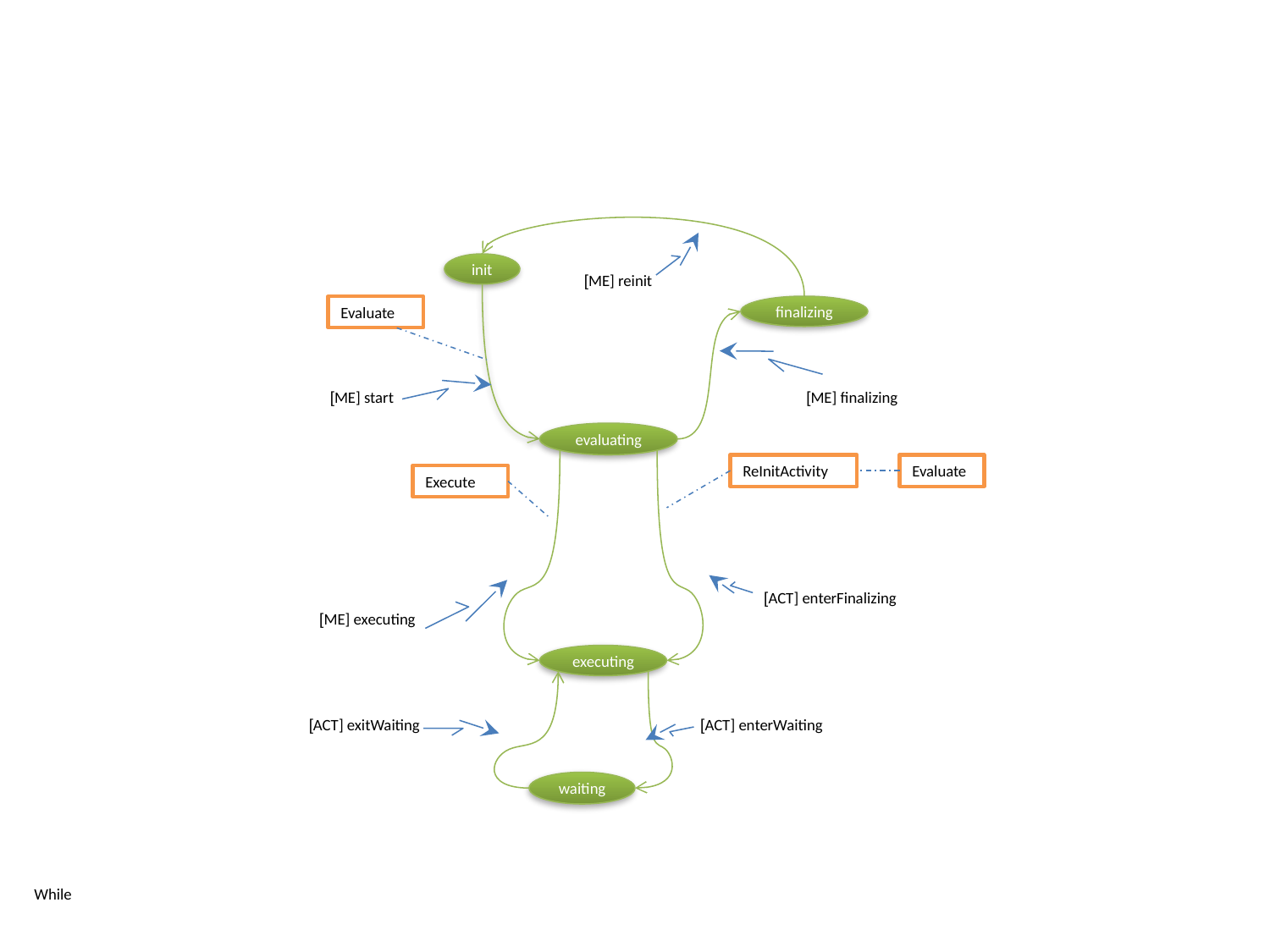

init
[ME] reinit
Evaluate
finalizing

[ME] start
[ME] finalizing
evaluating
ReInitActivity
Evaluate
Execute

[ACT] enterFinalizing
[ME] executing
executing

[ACT] exitWaiting
[ACT] enterWaiting

waiting
While